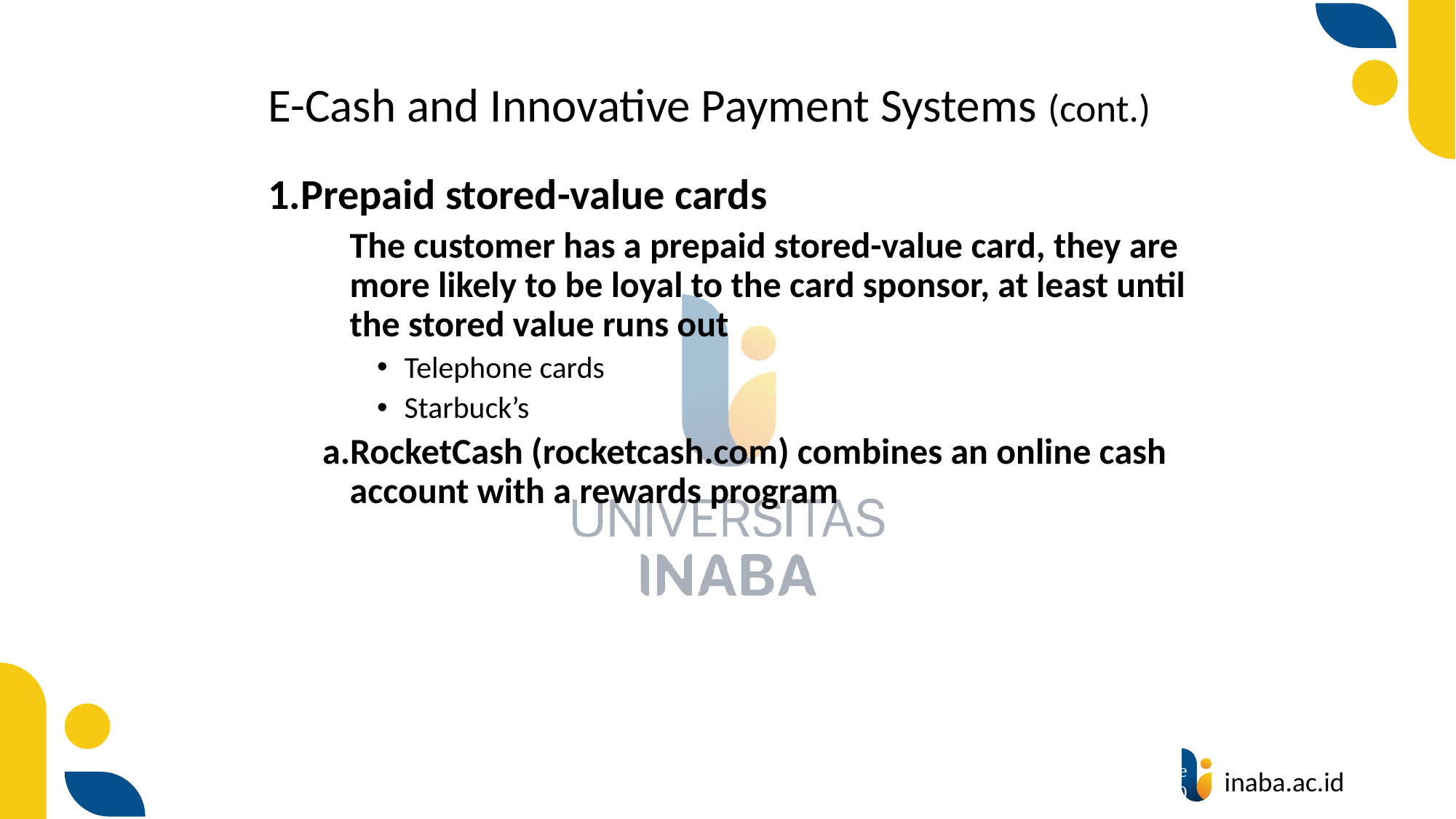

# E-Cash and Innovative Payment Systems (cont.)
Prepaid stored-value cards
	The customer has a prepaid stored-value card, they are more likely to be loyal to the card sponsor, at least until the stored value runs out
Telephone cards
Starbuck’s
RocketCash (rocketcash.com) combines an online cash account with a rewards program
47
© Prentice Hall 2020